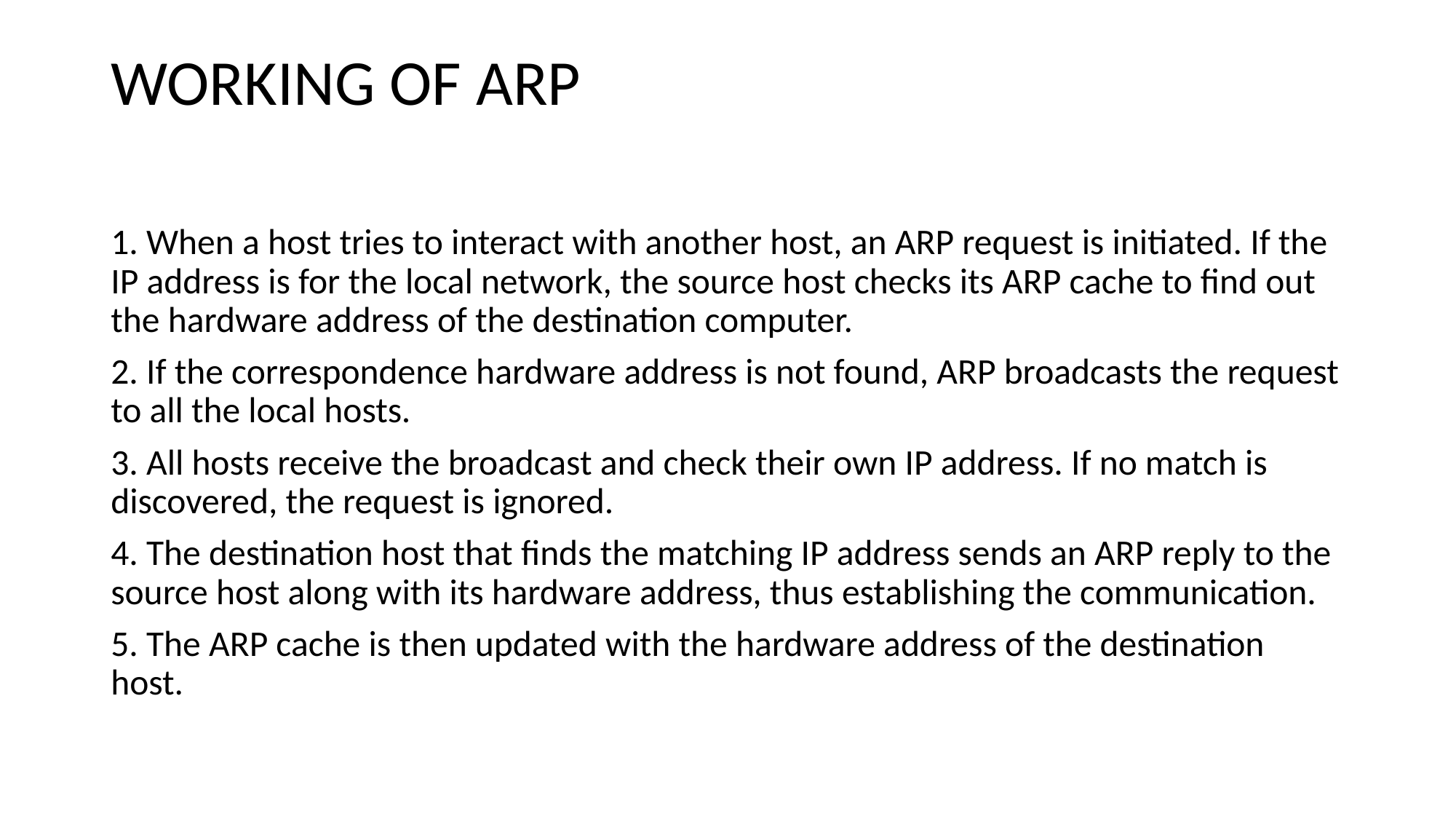

# WORKING OF ARP
1. When a host tries to interact with another host, an ARP request is initiated. If the IP address is for the local network, the source host checks its ARP cache to find out the hardware address of the destination computer.
2. If the correspondence hardware address is not found, ARP broadcasts the request to all the local hosts.
3. All hosts receive the broadcast and check their own IP address. If no match is discovered, the request is ignored.
4. The destination host that finds the matching IP address sends an ARP reply to the source host along with its hardware address, thus establishing the communication.
5. The ARP cache is then updated with the hardware address of the destination host.